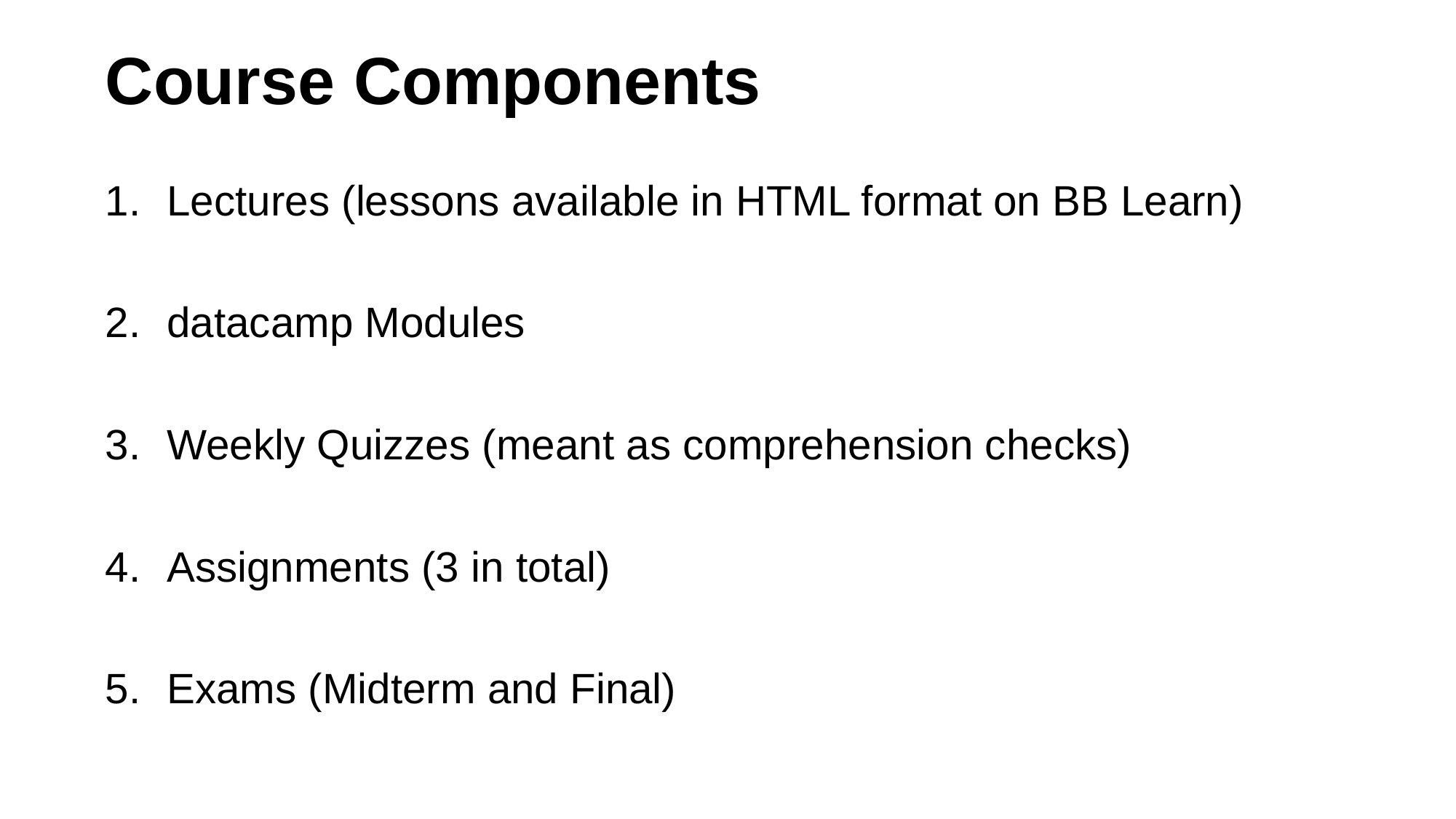

# Course Components
Lectures (lessons available in HTML format on BB Learn)

datacamp Modules

Weekly Quizzes (meant as comprehension checks)

Assignments (3 in total)

Exams (Midterm and Final)